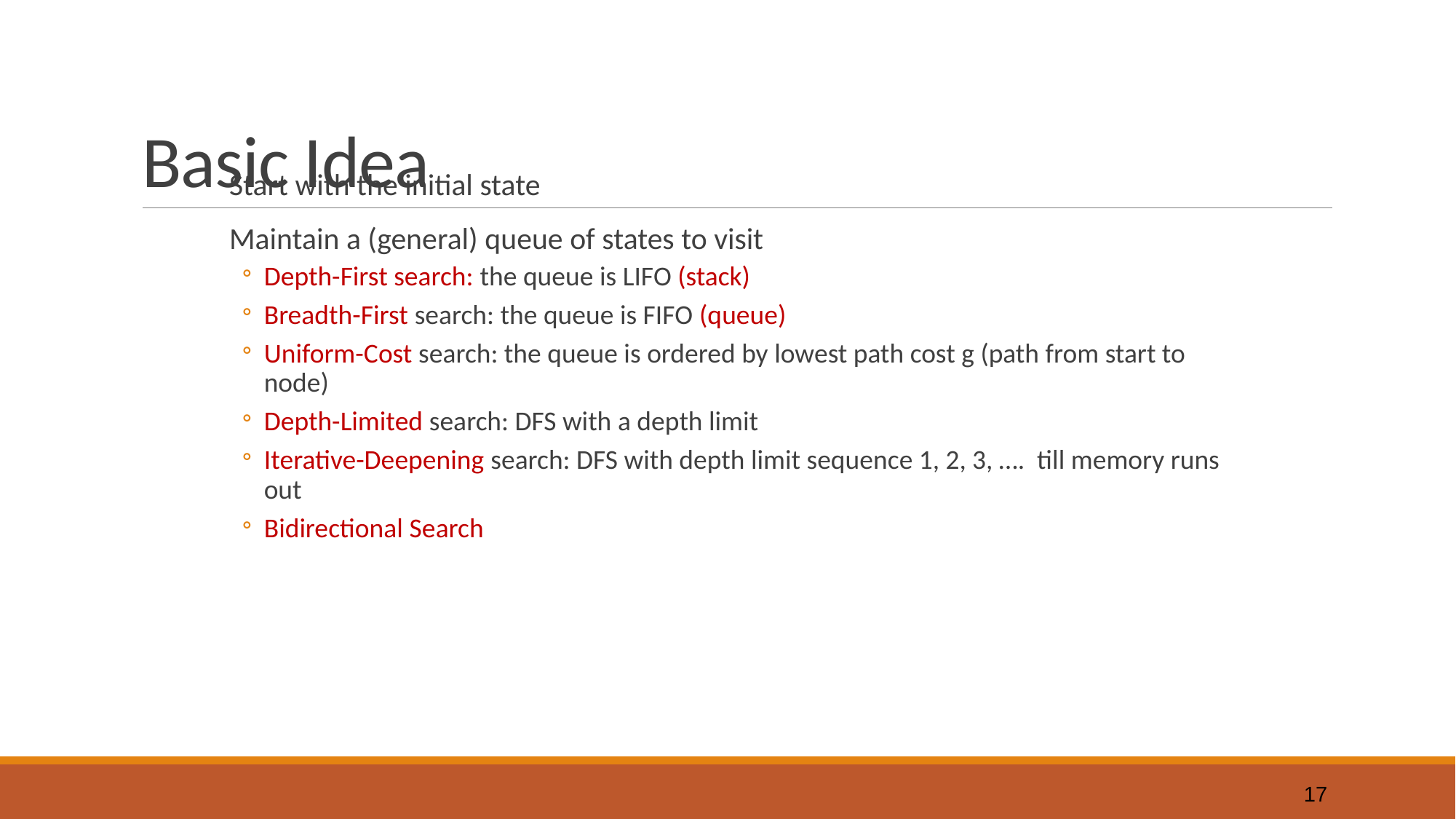

# Basic Idea
Start with the initial state
Maintain a (general) queue of states to visit
Depth-First search: the queue is LIFO (stack)
Breadth-First search: the queue is FIFO (queue)
Uniform-Cost search: the queue is ordered by lowest path cost g (path from start to node)
Depth-Limited search: DFS with a depth limit
Iterative-Deepening search: DFS with depth limit sequence 1, 2, 3, ….  till memory runs out
Bidirectional Search

17